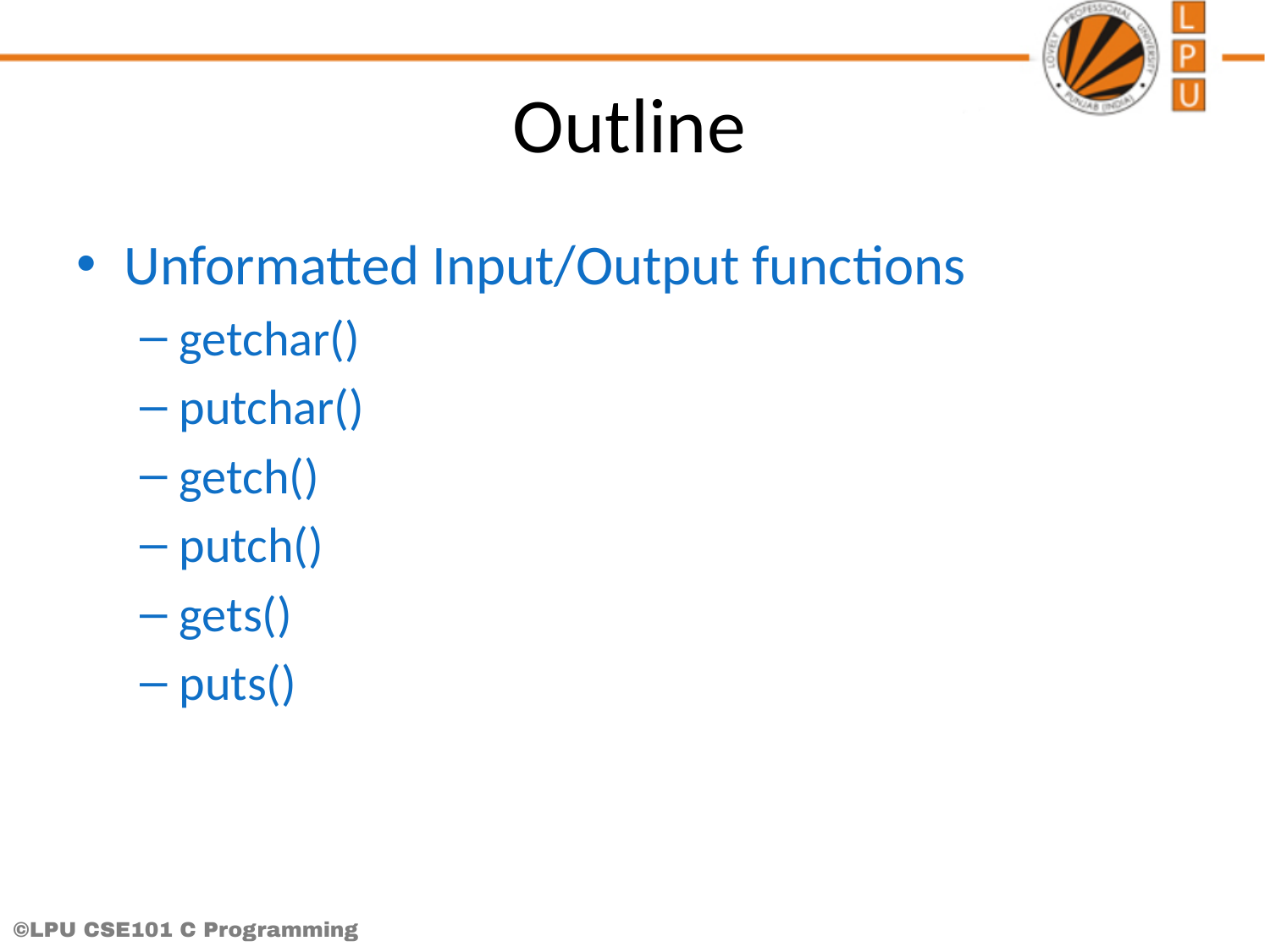

# Outline
Unformatted Input/Output functions
getchar()
putchar()
getch()
putch()
gets()
puts()